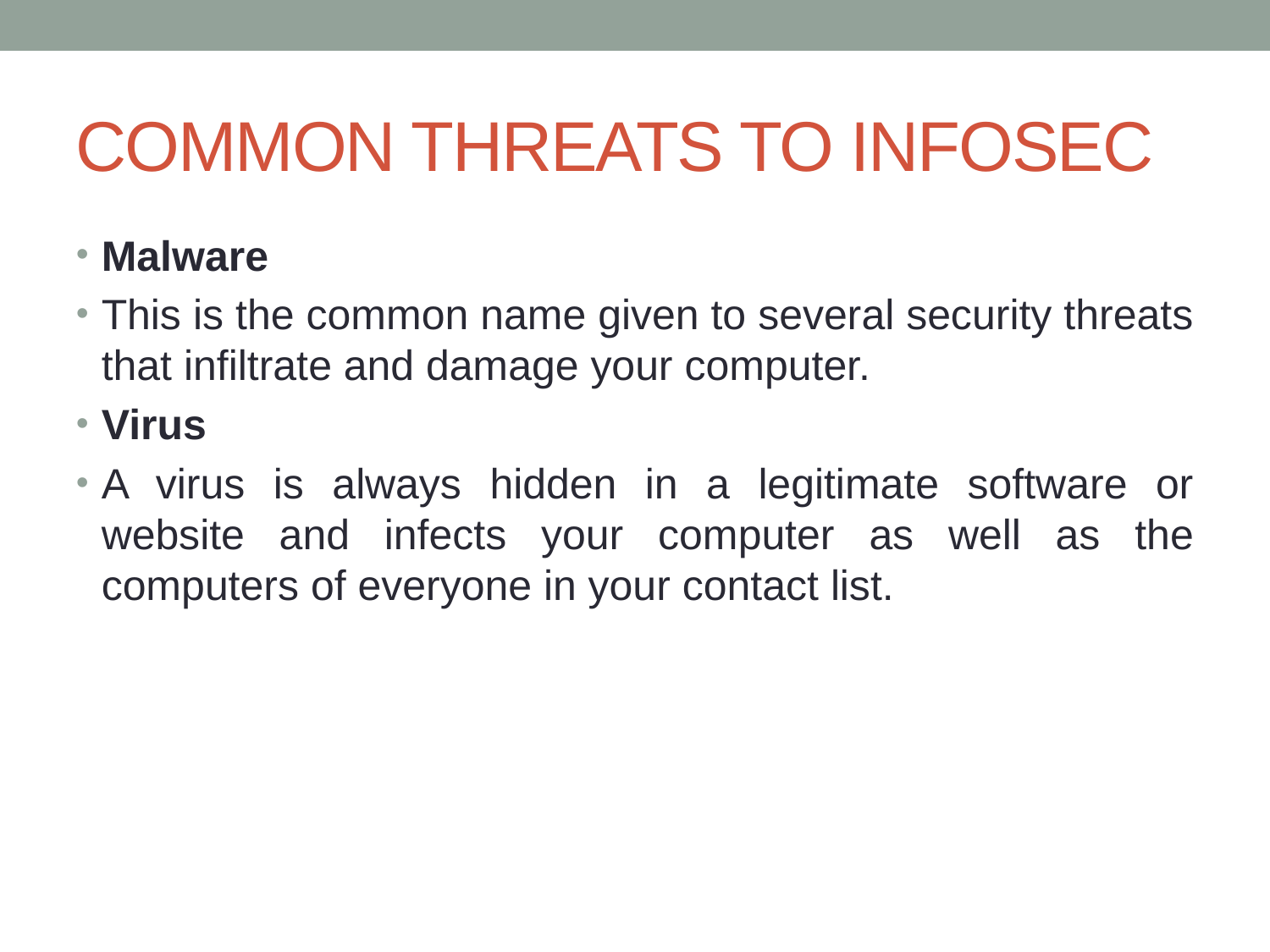

COMMON THREATS TO INFOSEC
Malware
This is the common name given to several security threats that infiltrate and damage your computer.
Virus
A virus is always hidden in a legitimate software or website and infects your computer as well as the computers of everyone in your contact list.